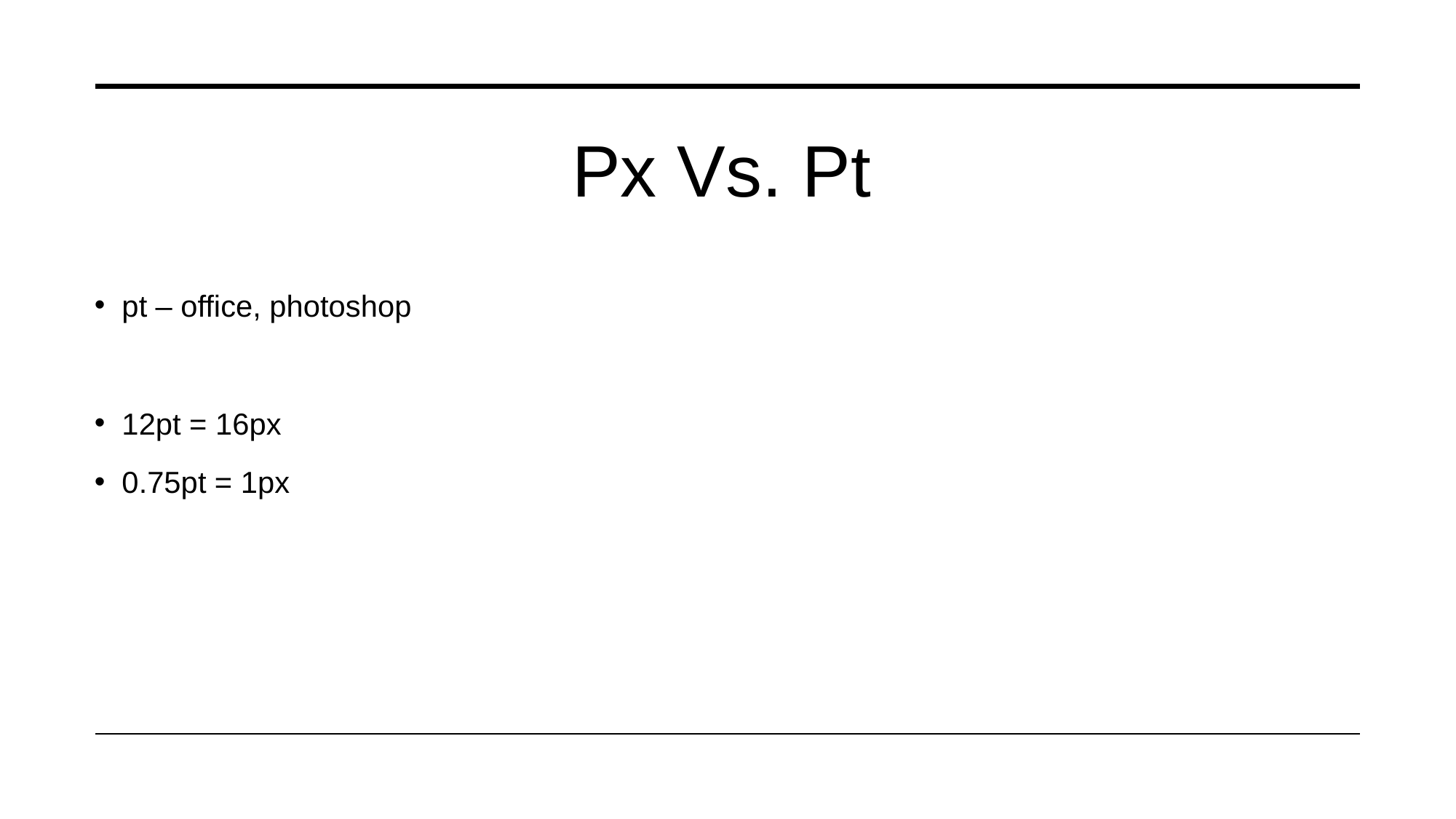

# Px Vs. Pt
pt – office, photoshop

12pt = 16px
0.75pt = 1px